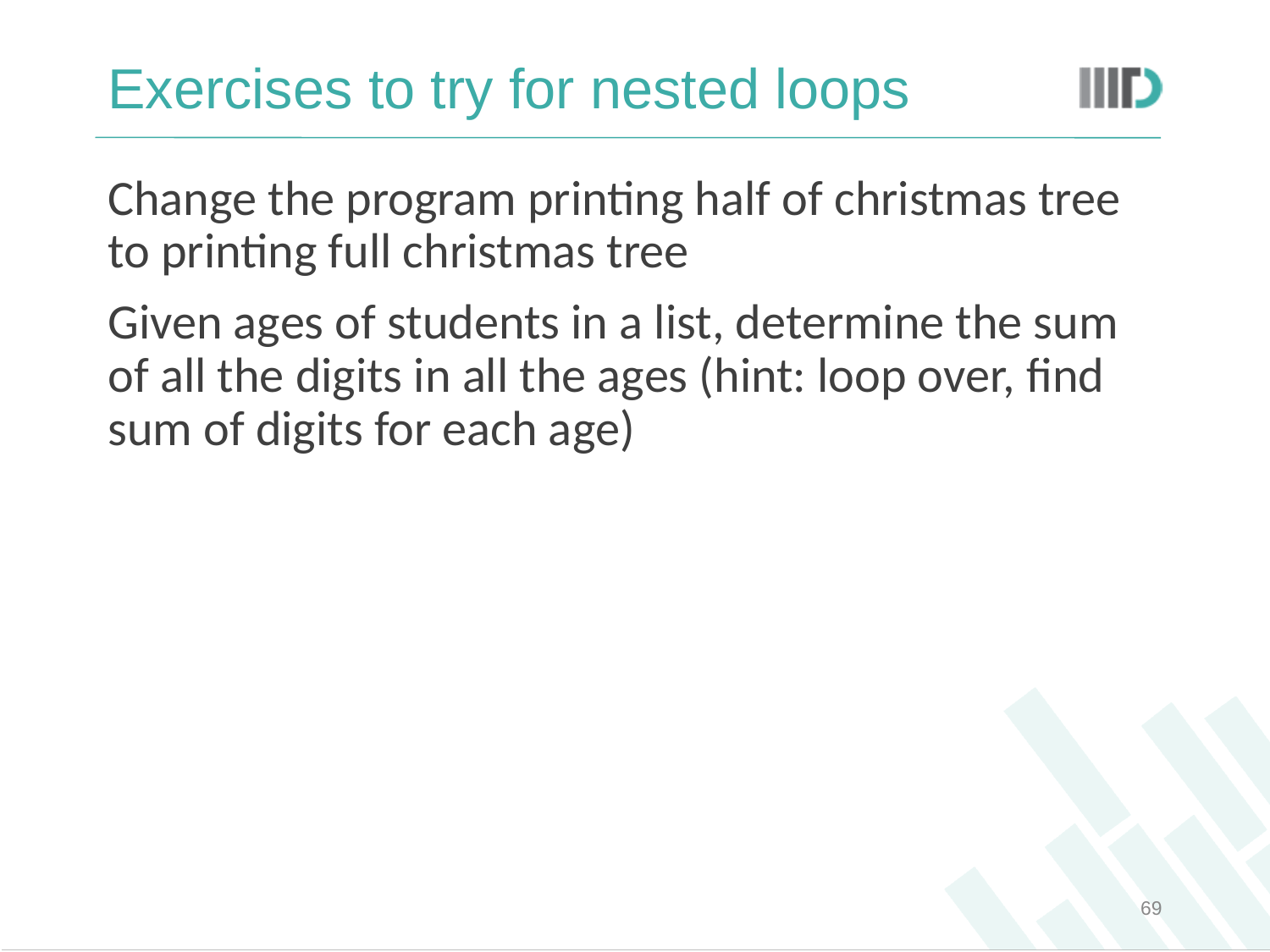

# Exercises to try for nested loops
Change the program printing half of christmas tree to printing full christmas tree
Given ages of students in a list, determine the sum of all the digits in all the ages (hint: loop over, find sum of digits for each age)
69